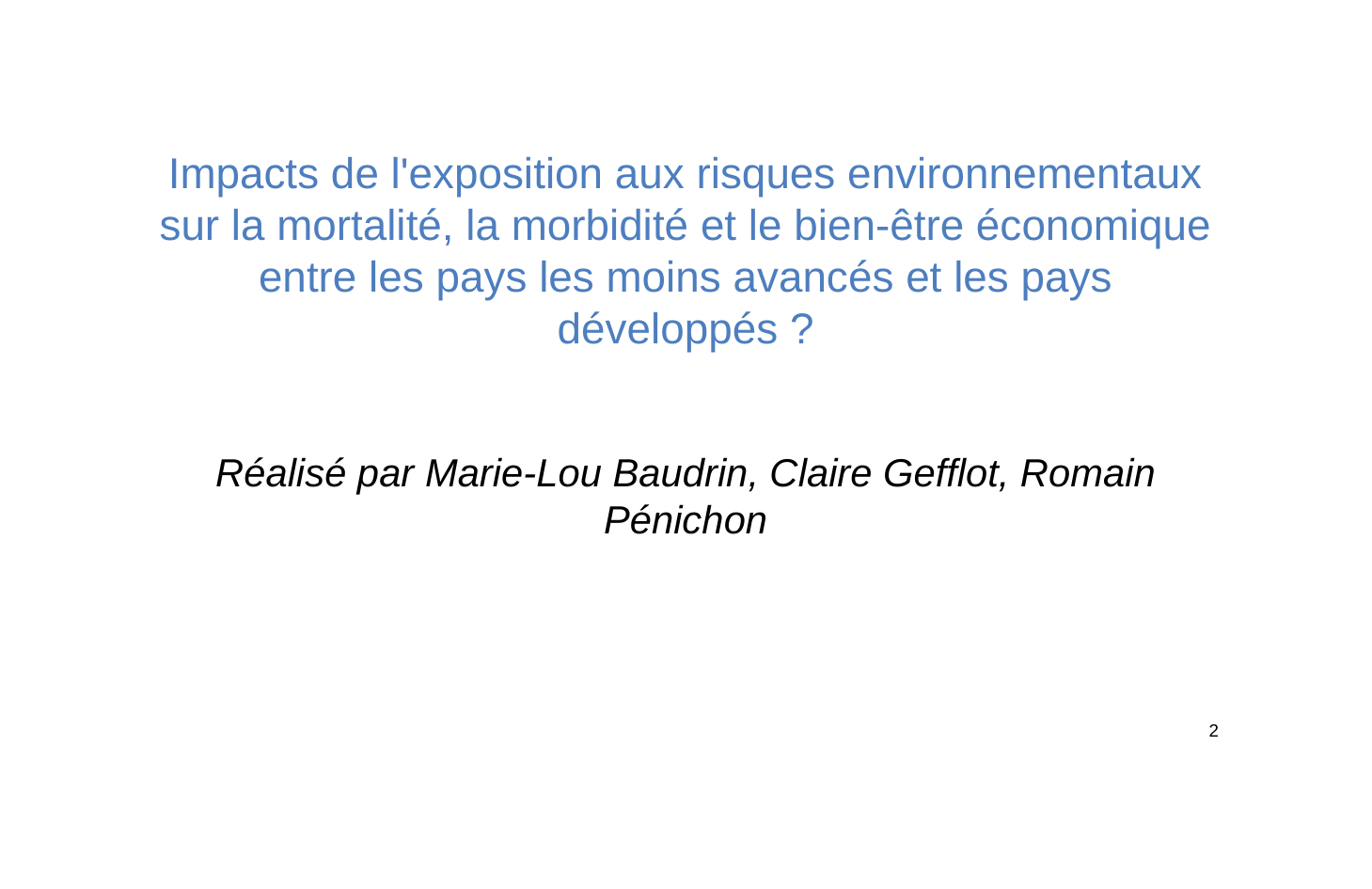

Impacts de l'exposition aux risques environnementaux
sur la mortalité, la morbidité et le bien-être économique
entre les pays les moins avancés et les pays
développés ?

Réalisé par Marie-Lou Baudrin, Claire Gefflot, Romain
Pénichon

2